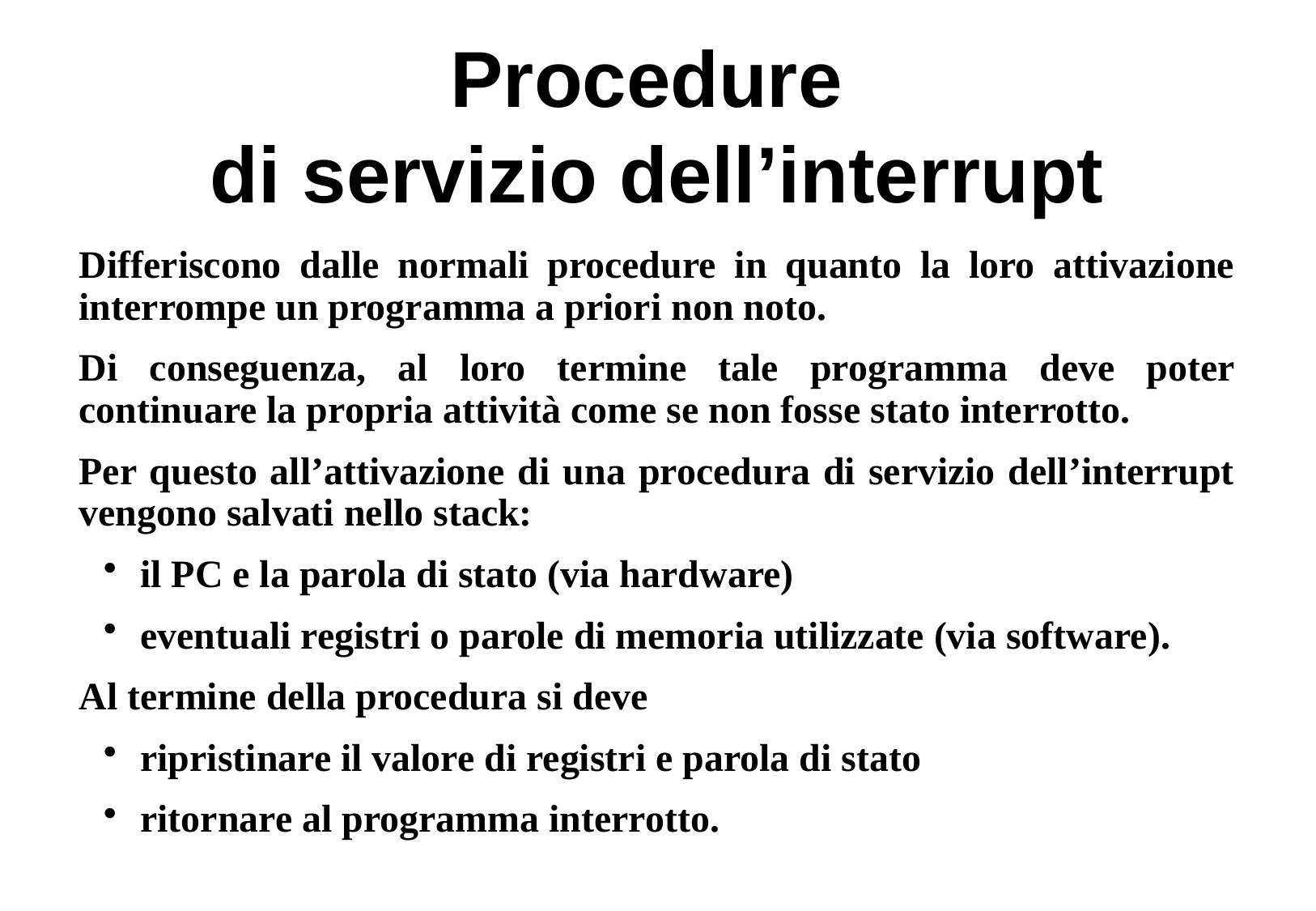

# Procedure di servizio dell’interrupt
Differiscono dalle normali procedure in quanto la loro attivazione interrompe un programma a priori non noto.
Di conseguenza, al loro termine tale programma deve poter continuare la propria attività come se non fosse stato interrotto.
Per questo all’attivazione di una procedura di servizio dell’interrupt vengono salvati nello stack:
il PC e la parola di stato (via hardware)
eventuali registri o parole di memoria utilizzate (via software).
Al termine della procedura si deve
ripristinare il valore di registri e parola di stato
ritornare al programma interrotto.